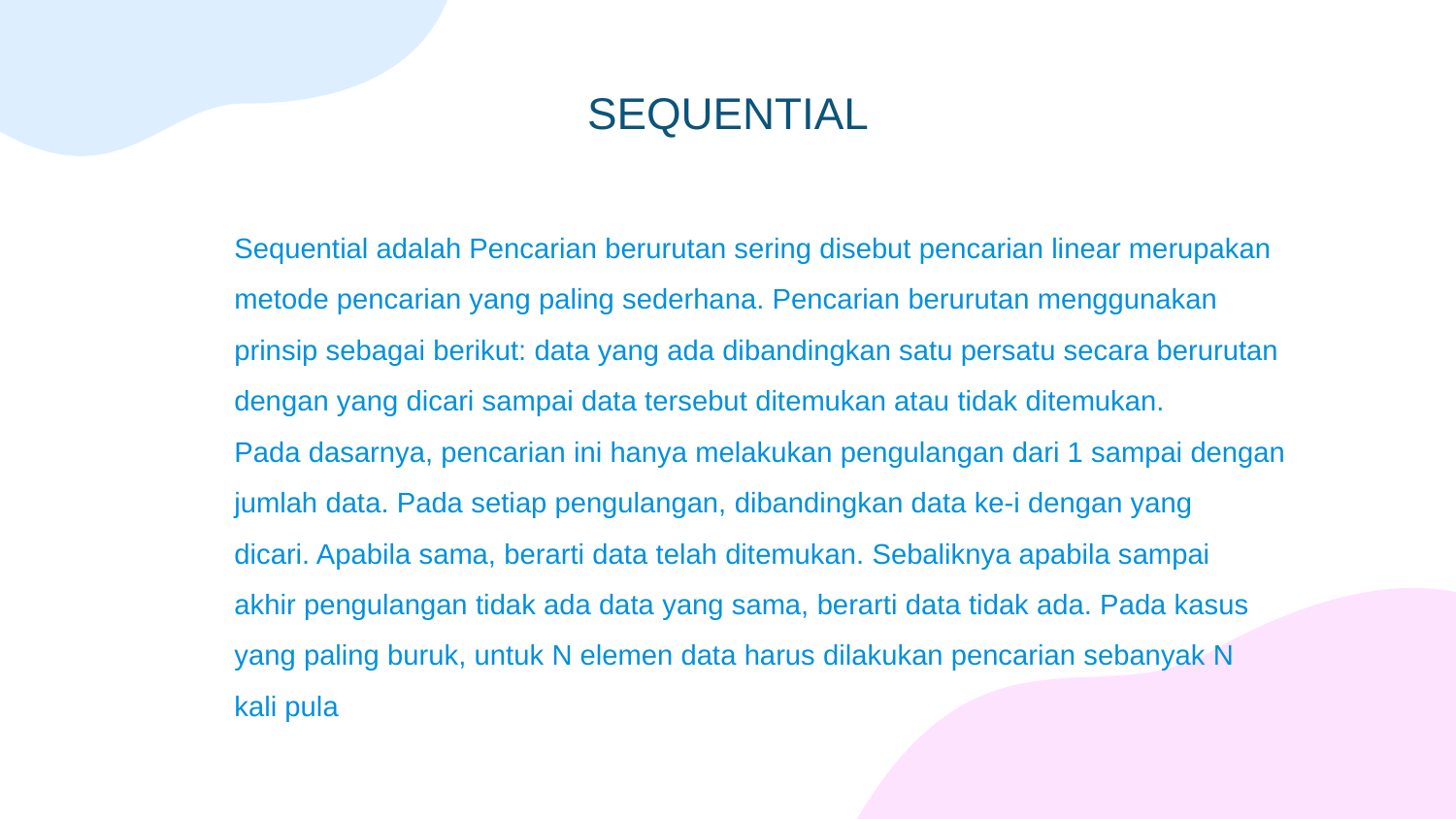

# SEQUENTIAL
Sequential adalah Pencarian berurutan sering disebut pencarian linear merupakan
metode pencarian yang paling sederhana. Pencarian berurutan menggunakan
prinsip sebagai berikut: data yang ada dibandingkan satu persatu secara berurutan
dengan yang dicari sampai data tersebut ditemukan atau tidak ditemukan.
Pada dasarnya, pencarian ini hanya melakukan pengulangan dari 1 sampai dengan
jumlah data. Pada setiap pengulangan, dibandingkan data ke-i dengan yang
dicari. Apabila sama, berarti data telah ditemukan. Sebaliknya apabila sampai
akhir pengulangan tidak ada data yang sama, berarti data tidak ada. Pada kasus
yang paling buruk, untuk N elemen data harus dilakukan pencarian sebanyak N
kali pula